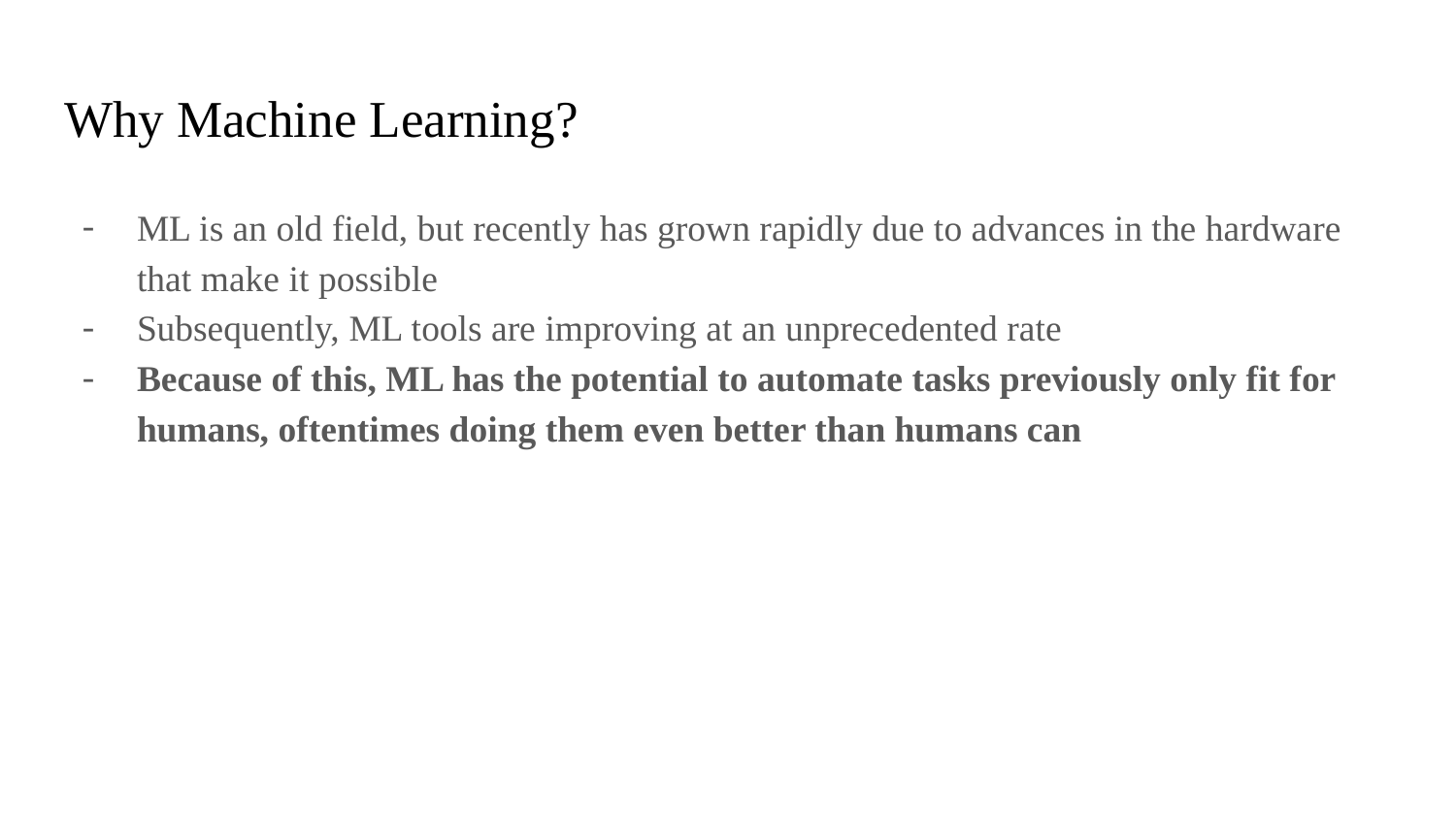

# Why Machine Learning?

ML is an old field, but recently has grown rapidly due to advances in the hardware that make it possible
Subsequently, ML tools are improving at an unprecedented rate
Because of this, ML has the potential to automate tasks previously only fit for humans, oftentimes doing them even better than humans can